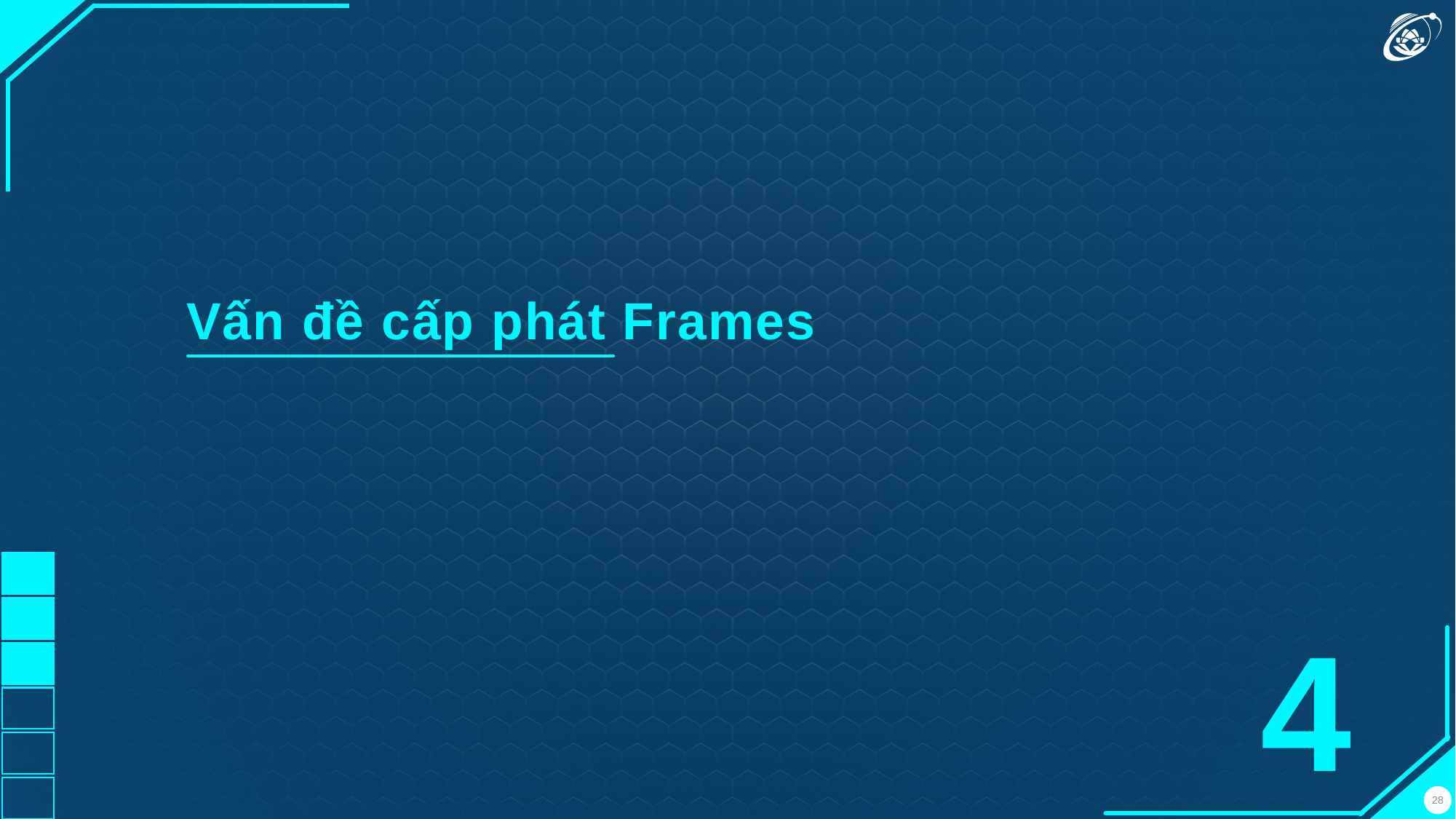

Vấn đề cấp phát Frames

4
28